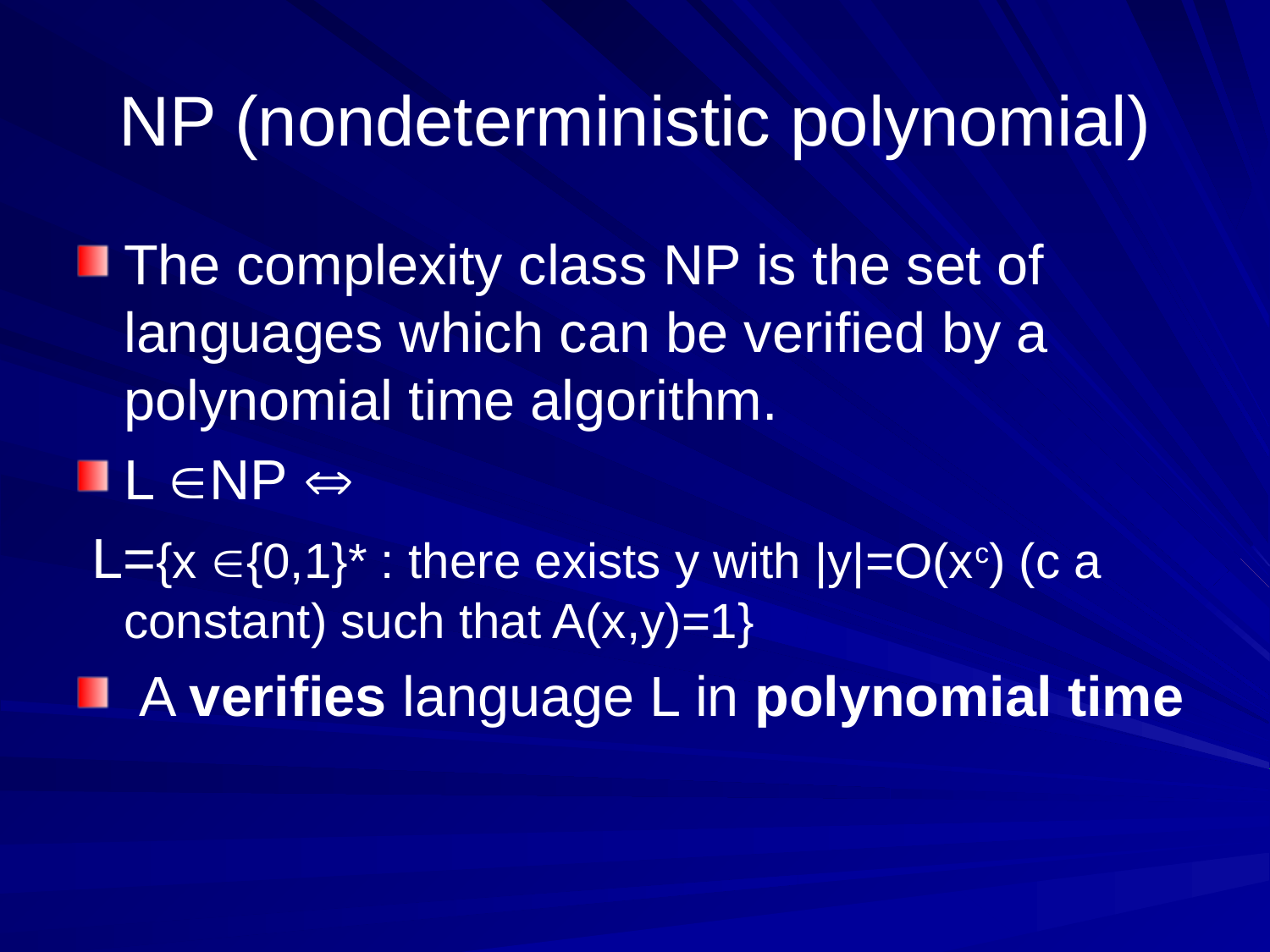

# NP (nondeterministic polynomial)
The complexity class NP is the set of languages which can be verified by a polynomial time algorithm.
L ∈NP ⇔
 L={x ∈{0,1}* : there exists y with |y|=O(xc) (c a constant) such that A(x,y)=1}
 A verifies language L in polynomial time